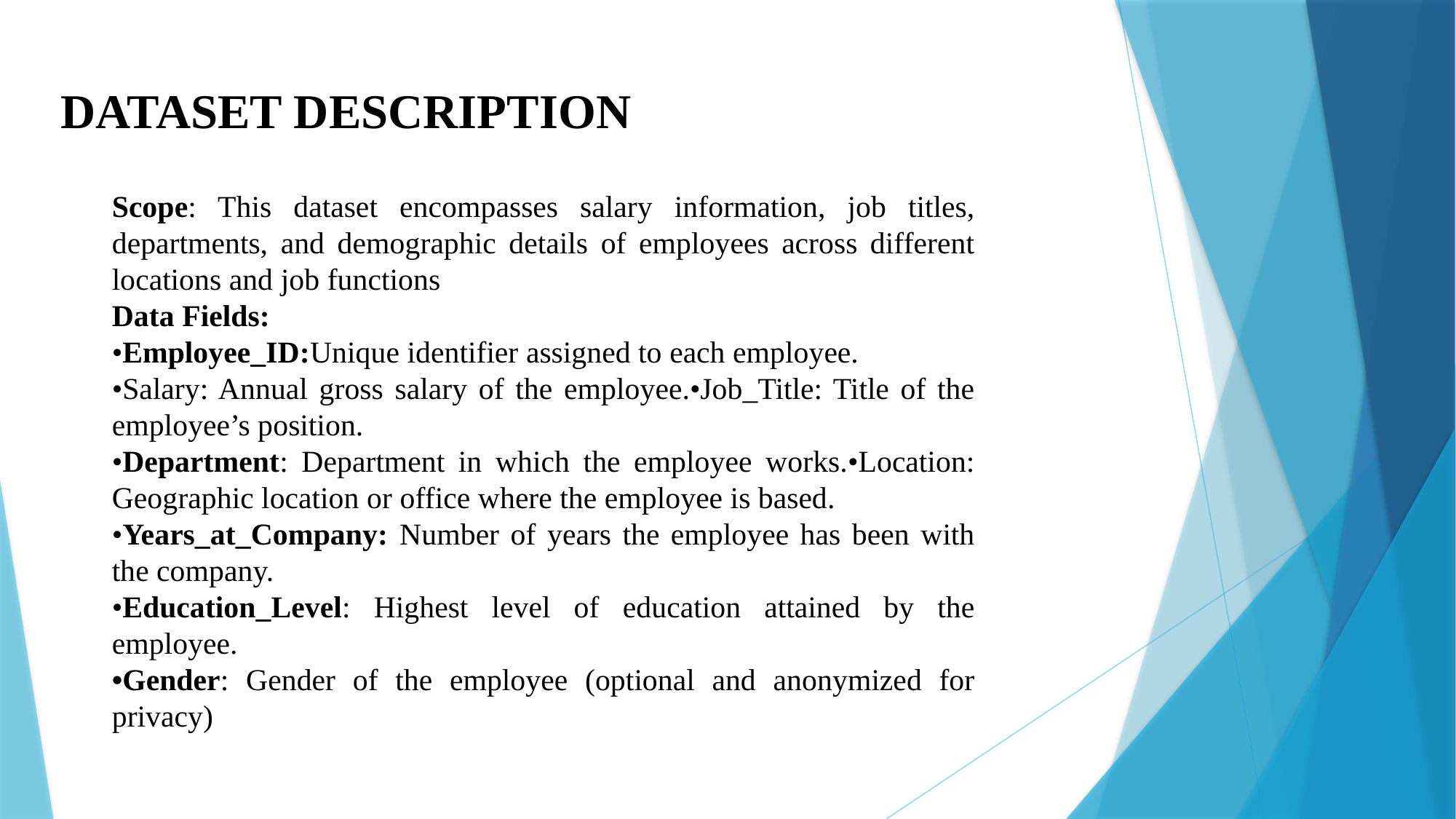

DATASET DESCRIPTION
Scope: This dataset encompasses salary information, job titles, departments, and demographic details of employees across different locations and job functions
Data Fields:
•Employee_ID:Unique identifier assigned to each employee.
•Salary: Annual gross salary of the employee.•Job_Title: Title of the employee’s position.
•Department: Department in which the employee works.•Location: Geographic location or office where the employee is based.
•Years_at_Company: Number of years the employee has been with the company.
•Education_Level: Highest level of education attained by the employee.
•Gender: Gender of the employee (optional and anonymized for privacy)